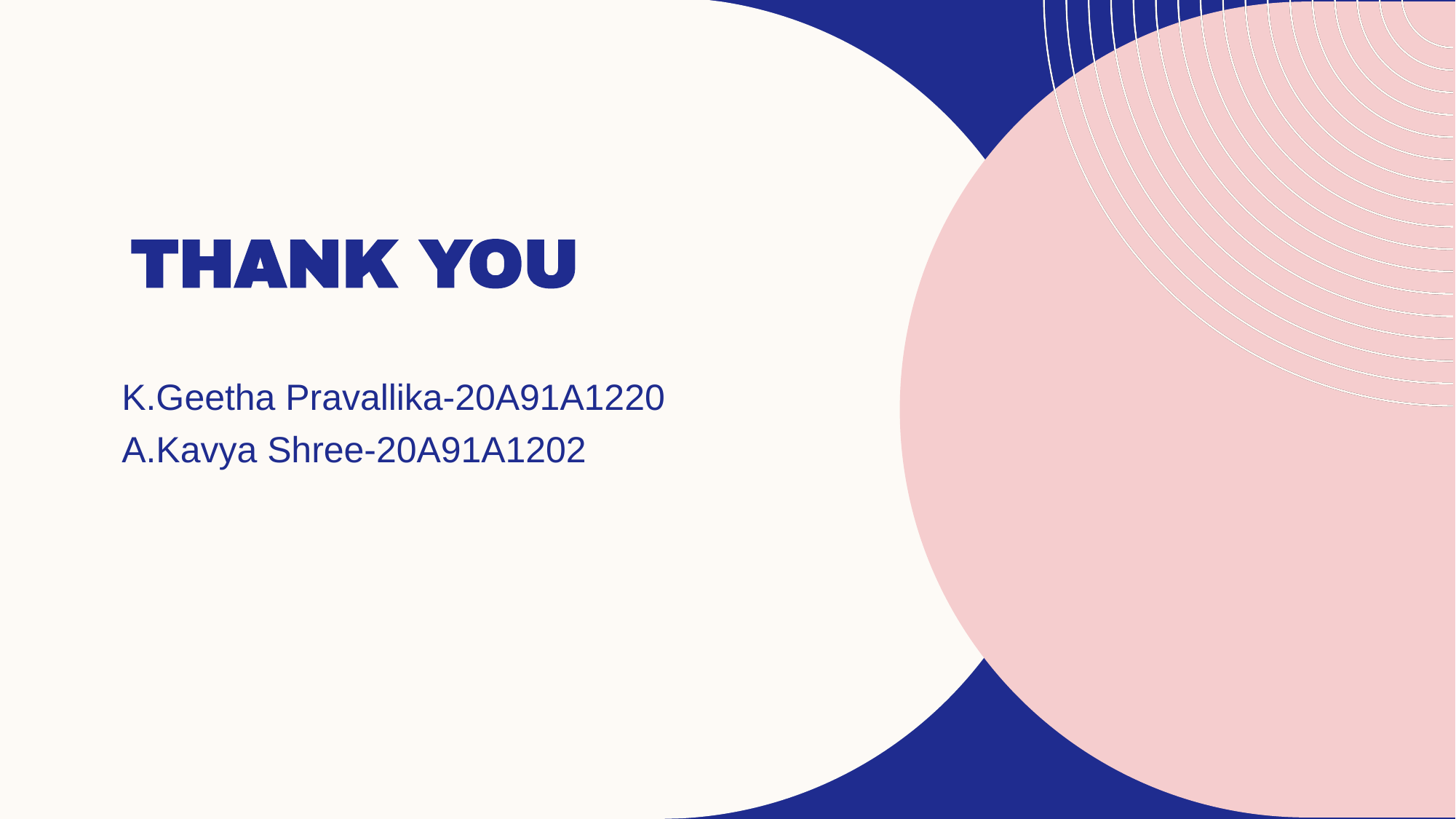

# THANK YOU
K.Geetha Pravallika-20A91A1220
A.Kavya Shree-20A91A1202